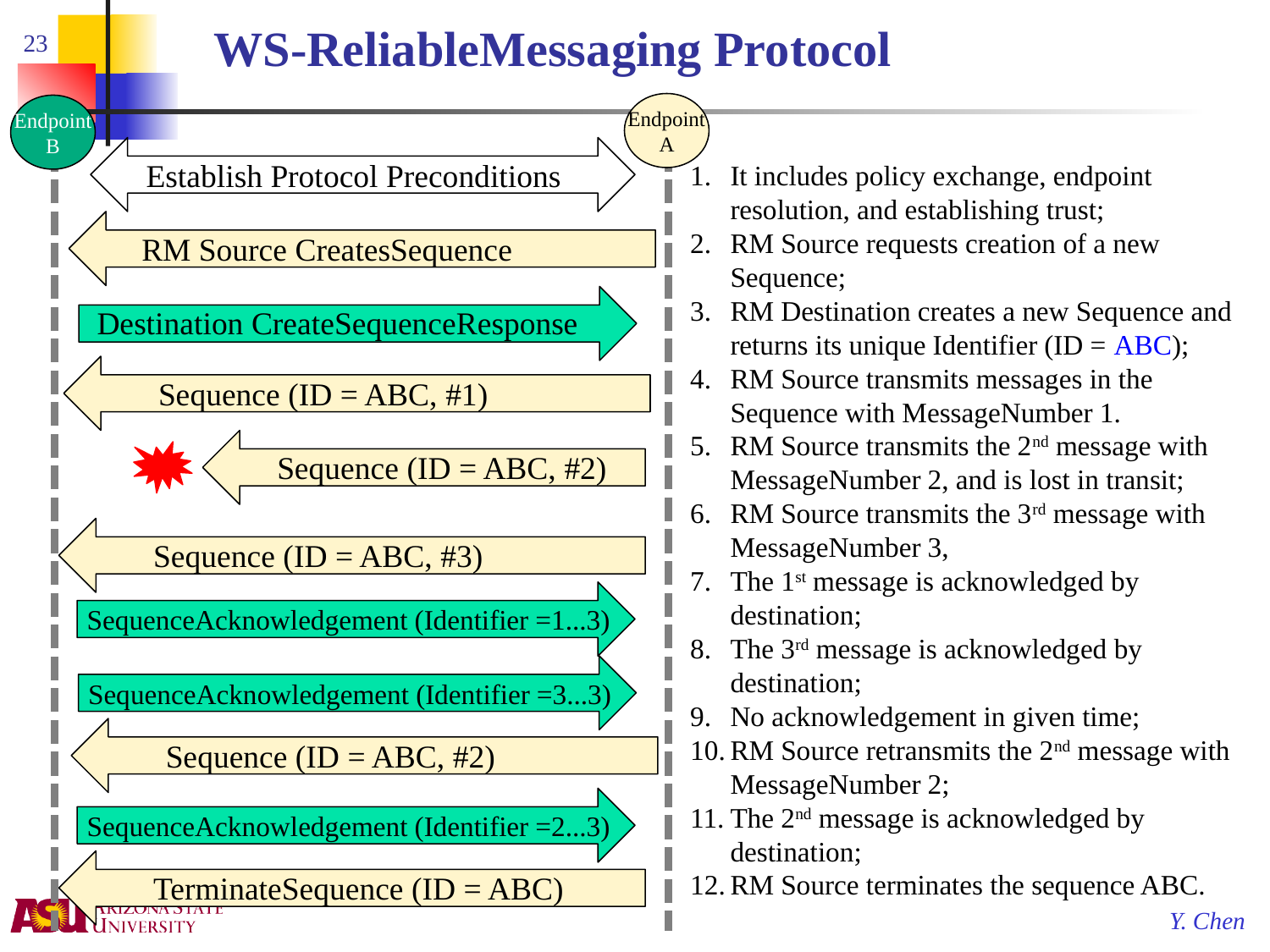

23
# WS-ReliableMessaging Protocol
Endpoint
A
Endpoint
B

Establish Protocol Preconditions
It includes policy exchange, endpoint resolution, and establishing trust;
RM Source requests creation of a new Sequence;
RM Destination creates a new Sequence and returns its unique Identifier (ID = ABC);
RM Source transmits messages in the Sequence with MessageNumber 1.
RM Source transmits the 2nd message with MessageNumber 2, and is lost in transit;
RM Source transmits the 3rd message with MessageNumber 3,
The 1st message is acknowledged by destination;
The 3rd message is acknowledged by destination;
No acknowledgement in given time;
RM Source retransmits the 2nd message with MessageNumber 2;
The 2nd message is acknowledged by destination;
RM Source terminates the sequence ABC.

RM Source CreatesSequence

Destination CreateSequenceResponse

Sequence (ID = ABC, #1)

Sequence (ID = ABC, #2)

Sequence (ID = ABC, #3)

SequenceAcknowledgement (Identifier =1...3)

SequenceAcknowledgement (Identifier =3...3)

Sequence (ID = ABC, #2)

SequenceAcknowledgement (Identifier =2...3)

TerminateSequence (ID = ABC)